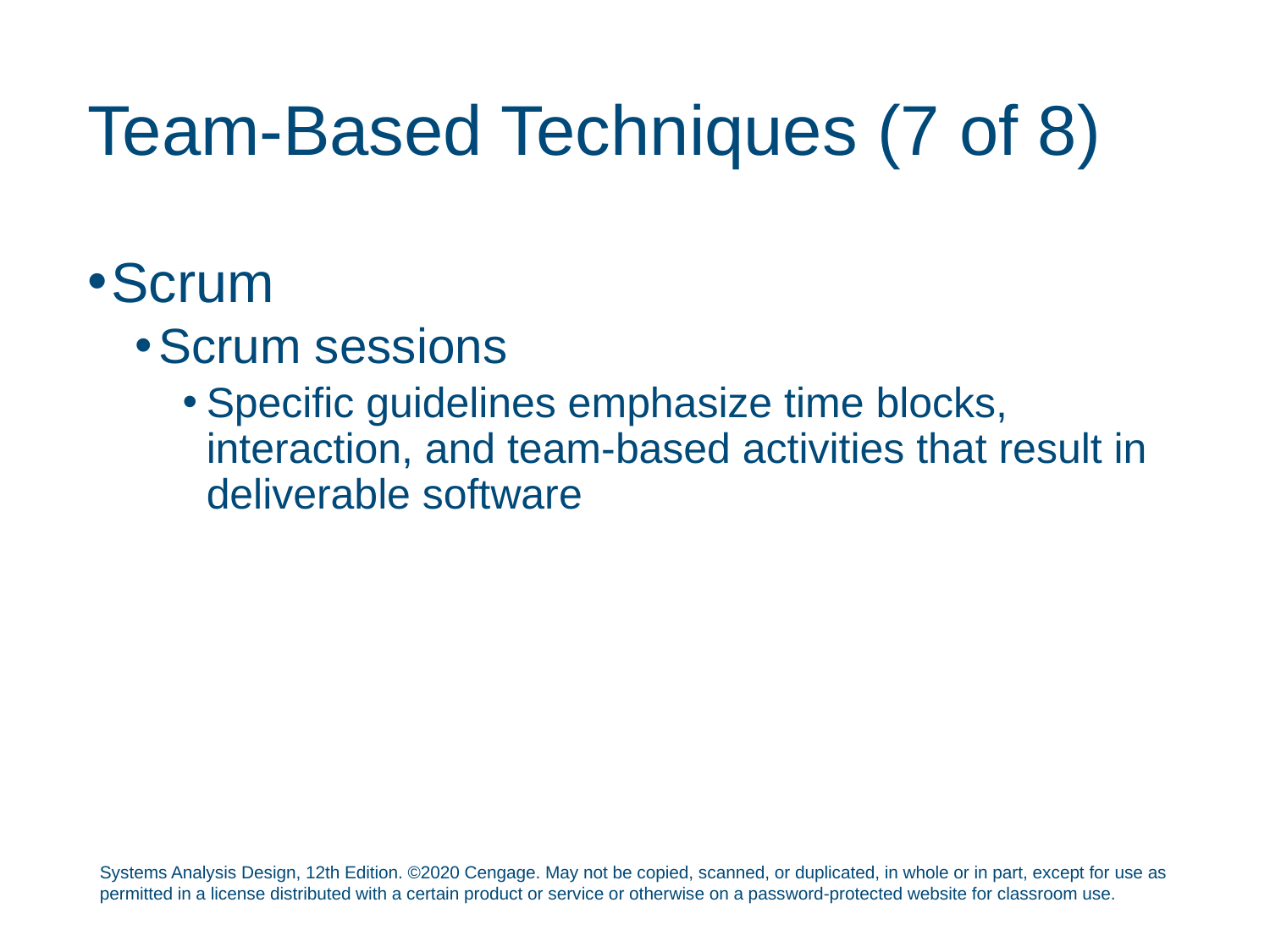

# Team-Based Techniques (7 of 8)
Scrum
Scrum sessions
Specific guidelines emphasize time blocks, interaction, and team-based activities that result in deliverable software

Systems Analysis Design, 12th Edition. ©2020 Cengage. May not be copied, scanned, or duplicated, in whole or in part, except for use as permitted in a license distributed with a certain product or service or otherwise on a password-protected website for classroom use.